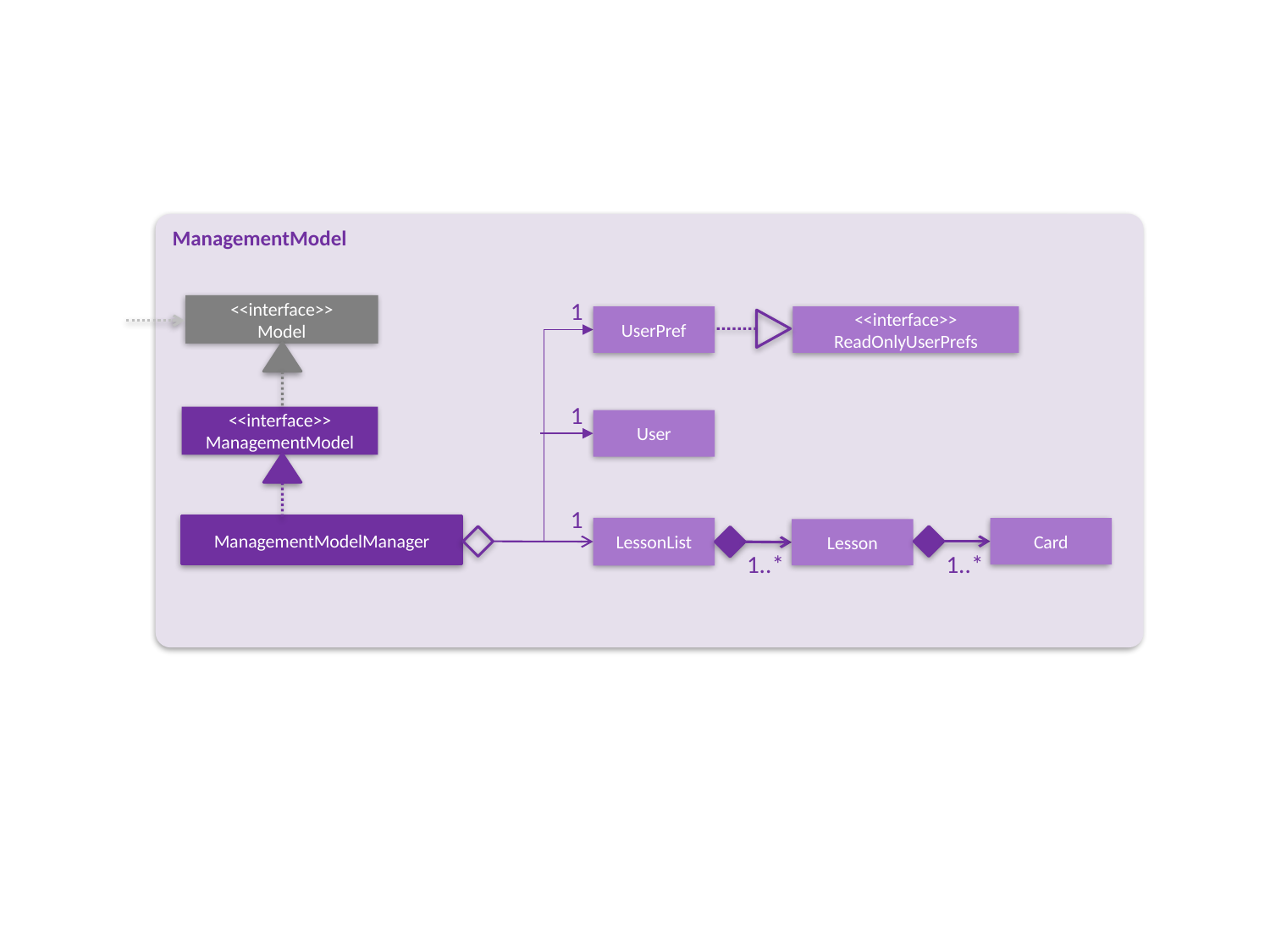

ManagementModel
<<interface>>
Model
1
UserPref
<<interface>>
ReadOnlyUserPrefs

1
<<interface>>
ManagementModel
User

1
ManagementModelManager
LessonList
Card
Lesson

1..*
1..*